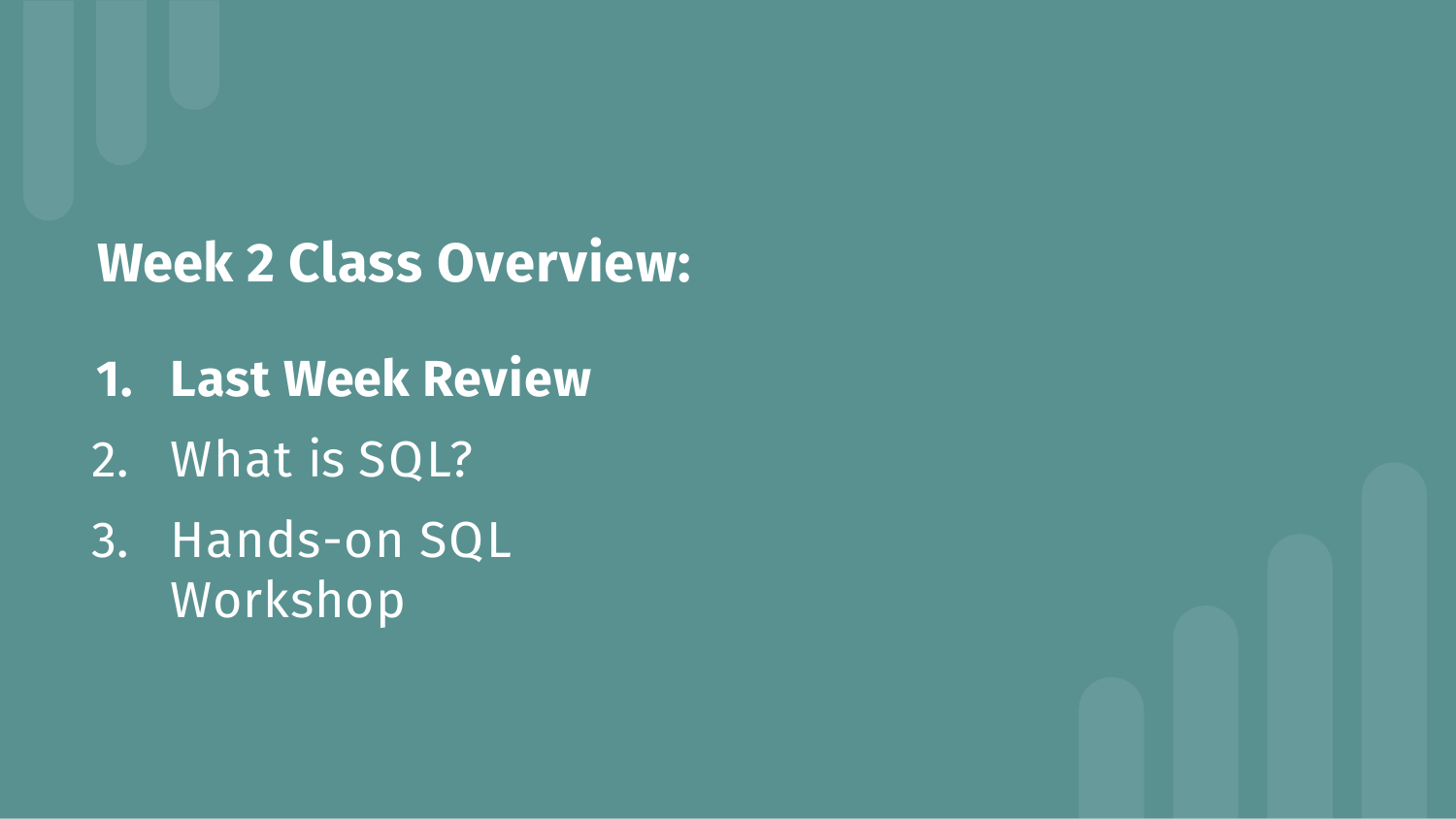

# Week 2 Class Overview:
Last Week Review
What is SQL?
Hands-on SQL Workshop